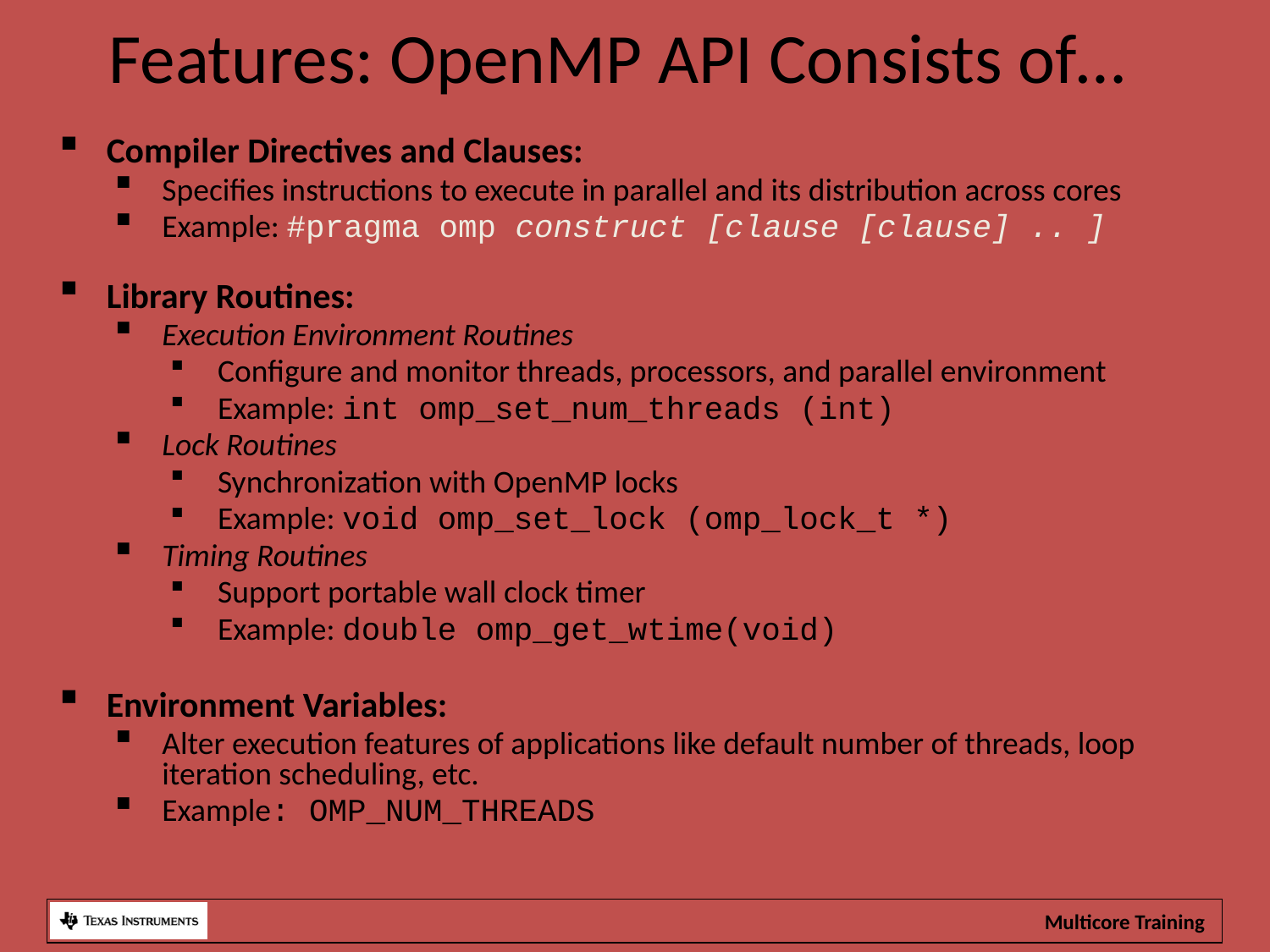

Features: OpenMP API Consists of…
Compiler Directives and Clauses:
Specifies instructions to execute in parallel and its distribution across cores
Example: #pragma omp construct [clause [clause] .. ]
Library Routines:
Execution Environment Routines
Configure and monitor threads, processors, and parallel environment
Example: int omp_set_num_threads (int)
Lock Routines
Synchronization with OpenMP locks
Example: void omp_set_lock (omp_lock_t *)
Timing Routines
Support portable wall clock timer
Example: double omp_get_wtime(void)

Environment Variables:
Alter execution features of applications like default number of threads, loop iteration scheduling, etc.
Example: OMP_NUM_THREADS